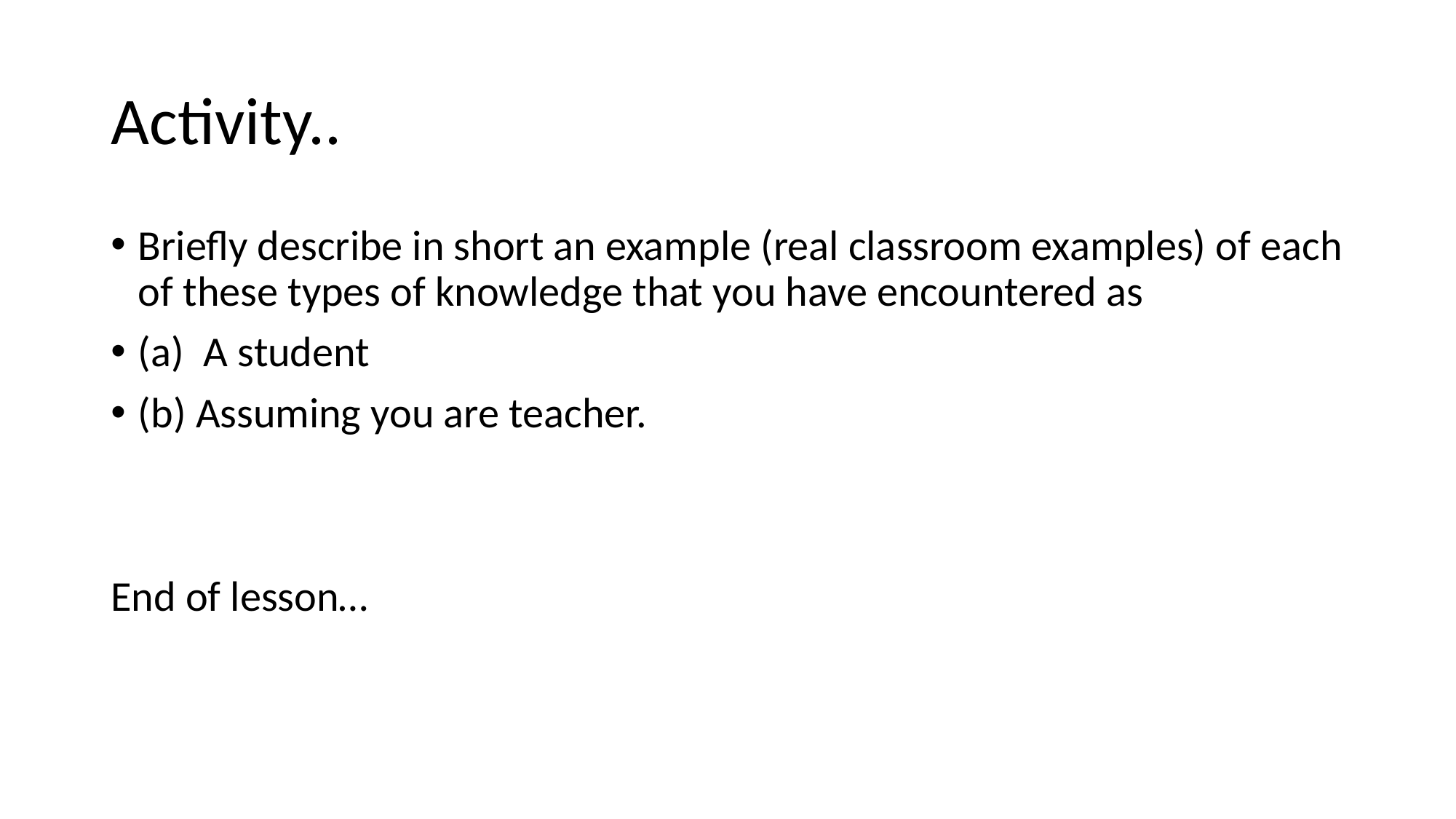

# Activity..
Briefly describe in short an example (real classroom examples) of each of these types of knowledge that you have encountered as
(a)  A student
(b) Assuming you are teacher.

End of lesson…